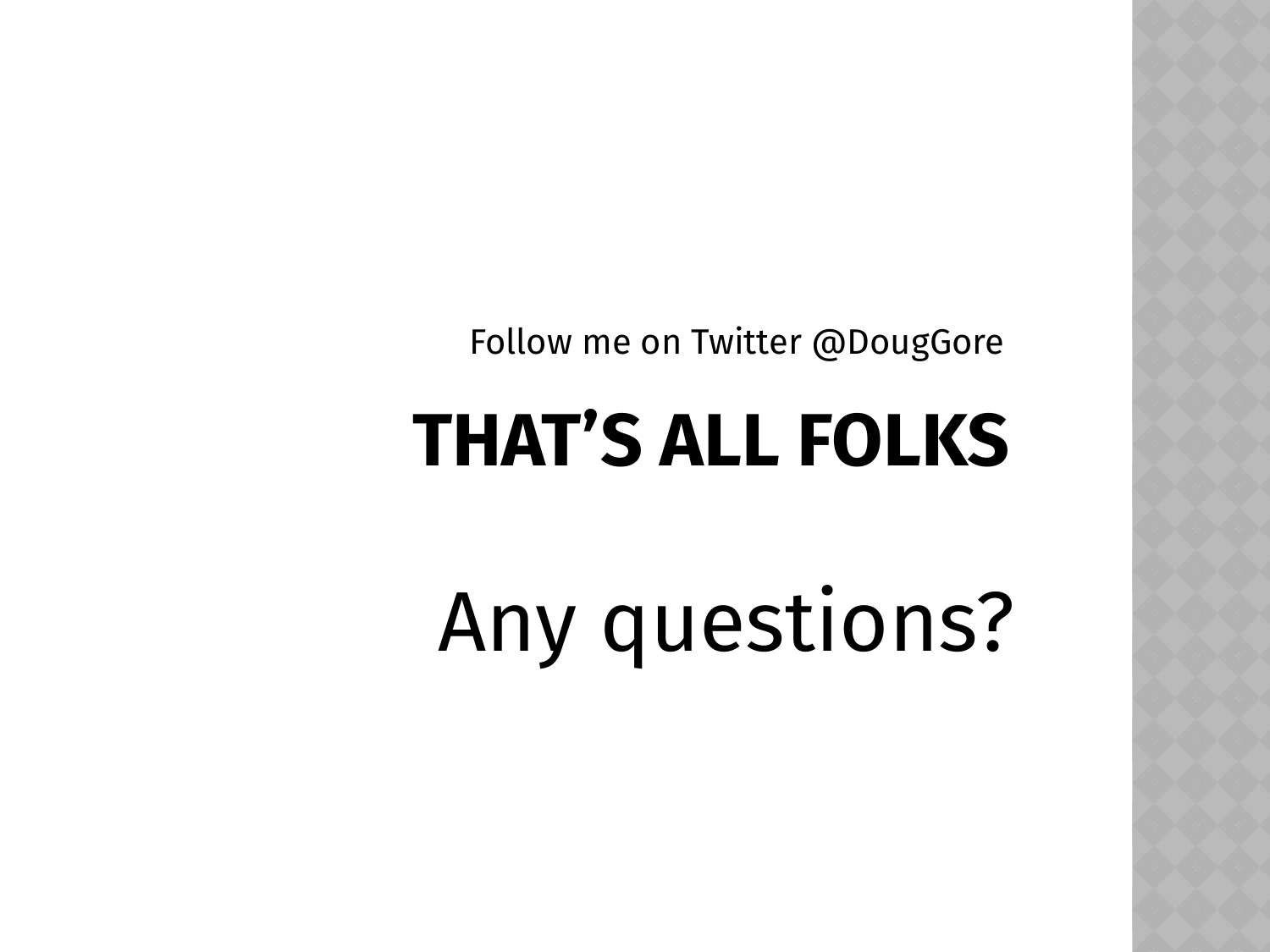

Follow me on Twitter @DougGore
# That’s all folks
Any questions?